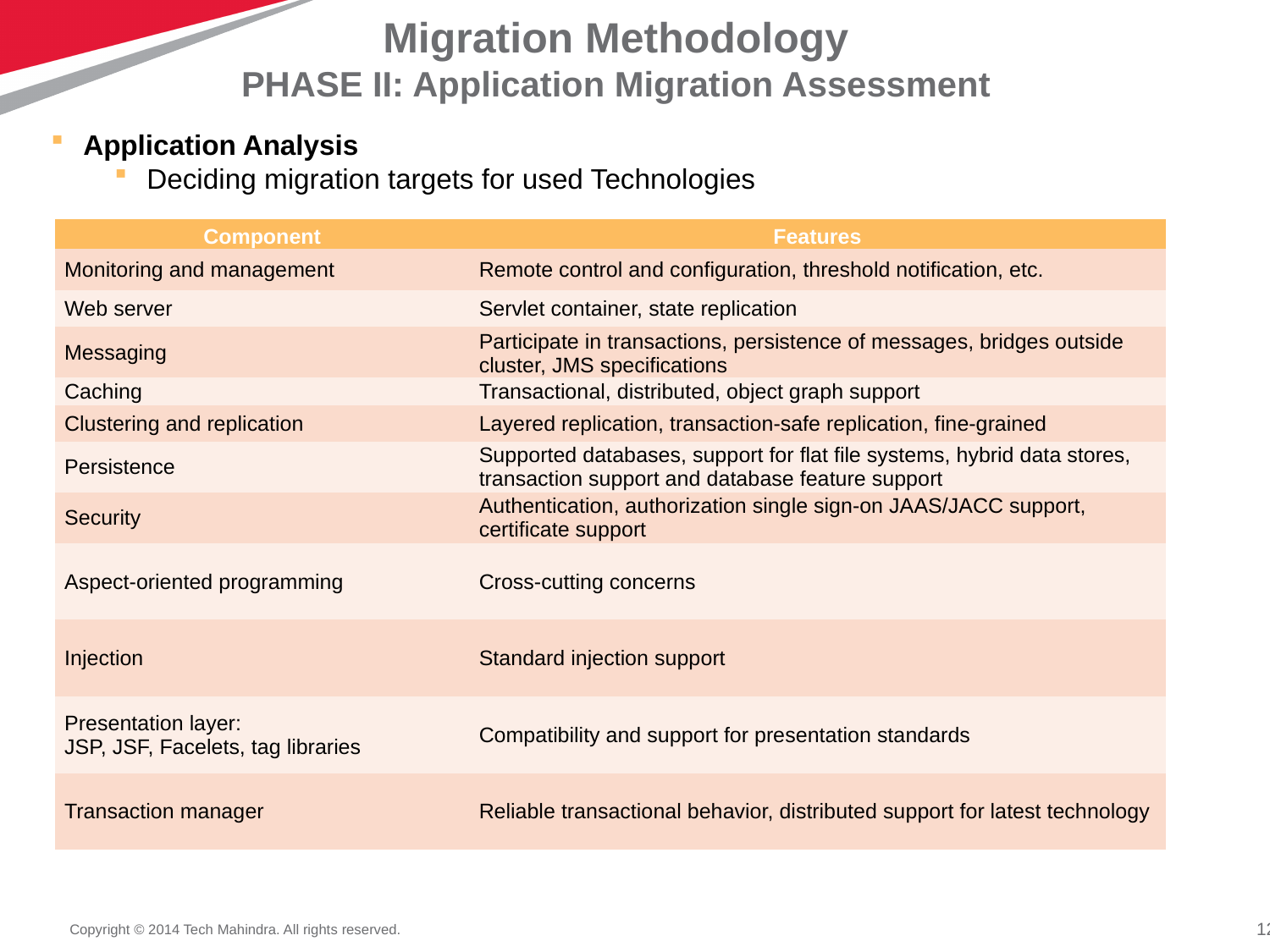

# Migration Methodology
PHASE II: Application Migration Assessment
Application Analysis
Deciding migration targets for used Technologies
| Component | Features |
| --- | --- |
| Monitoring and management | Remote control and configuration, threshold notification, etc. |
| Web server | Servlet container, state replication |
| Messaging | Participate in transactions, persistence of messages, bridges outside cluster, JMS specifications |
| Caching | Transactional, distributed, object graph support |
| Clustering and replication | Layered replication, transaction-safe replication, fine-grained |
| Persistence | Supported databases, support for flat file systems, hybrid data stores, transaction support and database feature support |
| Security | Authentication, authorization single sign-on JAAS/JACC support, certificate support |
| Aspect-oriented programming | Cross-cutting concerns |
| Injection | Standard injection support |
| Presentation layer: JSP, JSF, Facelets, tag libraries | Compatibility and support for presentation standards |
| Transaction manager | Reliable transactional behavior, distributed support for latest technology |